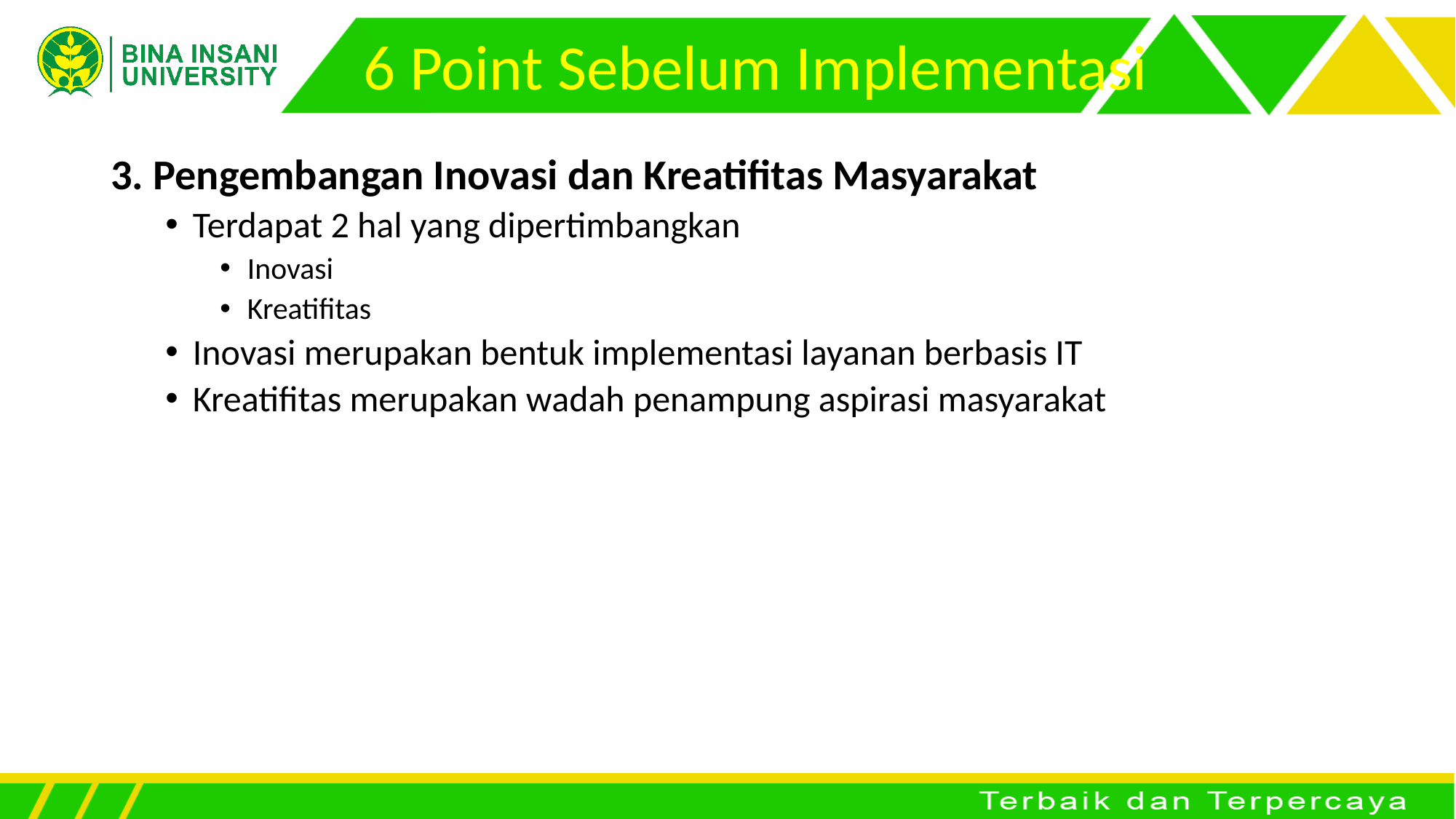

# 6 Point Sebelum Implementasi
3. Pengembangan Inovasi dan Kreatifitas Masyarakat
Terdapat 2 hal yang dipertimbangkan
Inovasi
Kreatifitas
Inovasi merupakan bentuk implementasi layanan berbasis IT
Kreatifitas merupakan wadah penampung aspirasi masyarakat